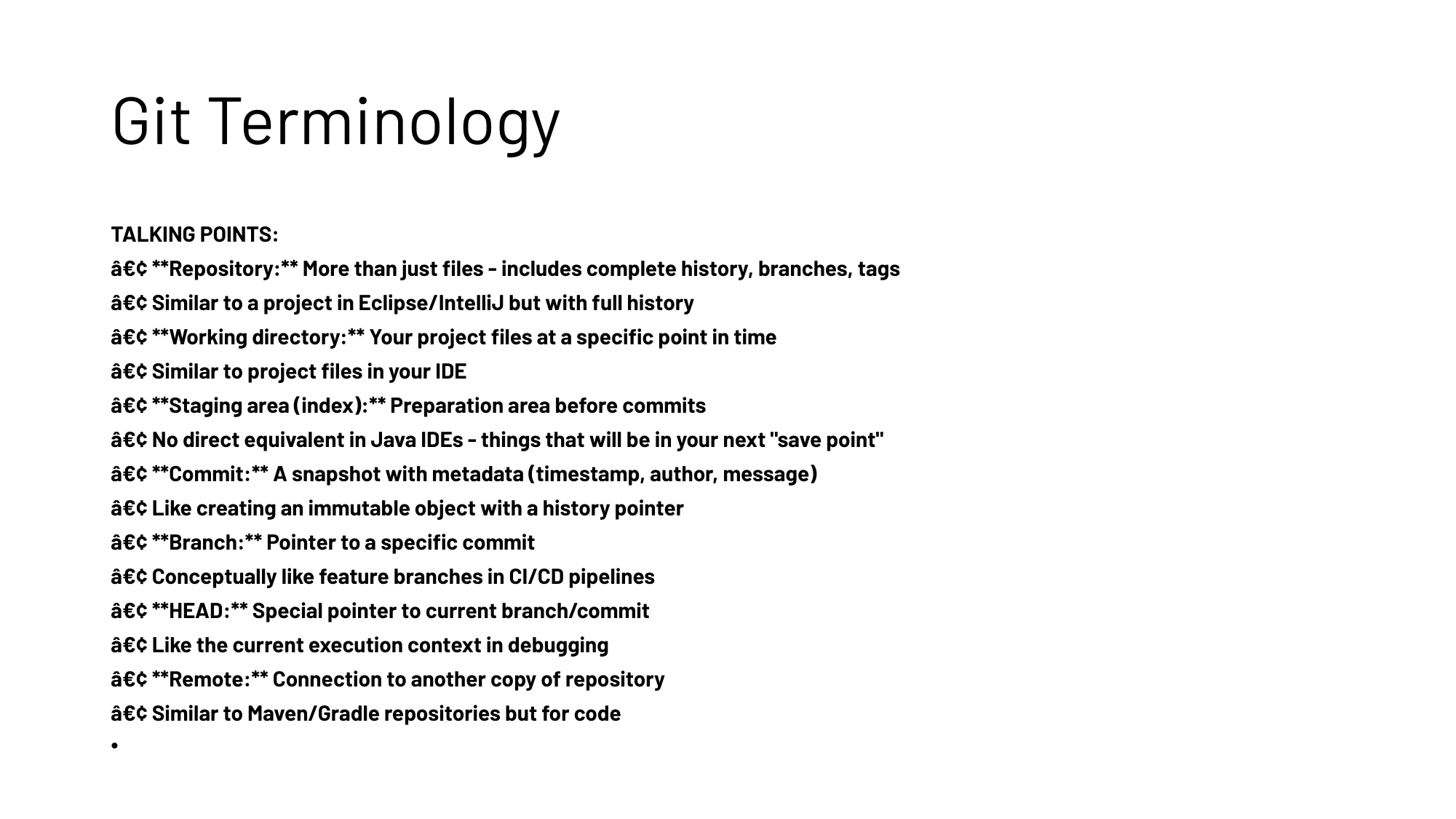

# Git Terminology
TALKING POINTS:
â€¢ **Repository:** More than just files - includes complete history, branches, tags
â€¢ Similar to a project in Eclipse/IntelliJ but with full history
â€¢ **Working directory:** Your project files at a specific point in time
â€¢ Similar to project files in your IDE
â€¢ **Staging area (index):** Preparation area before commits
â€¢ No direct equivalent in Java IDEs - things that will be in your next "save point"
â€¢ **Commit:** A snapshot with metadata (timestamp, author, message)
â€¢ Like creating an immutable object with a history pointer
â€¢ **Branch:** Pointer to a specific commit
â€¢ Conceptually like feature branches in CI/CD pipelines
â€¢ **HEAD:** Special pointer to current branch/commit
â€¢ Like the current execution context in debugging
â€¢ **Remote:** Connection to another copy of repository
â€¢ Similar to Maven/Gradle repositories but for code